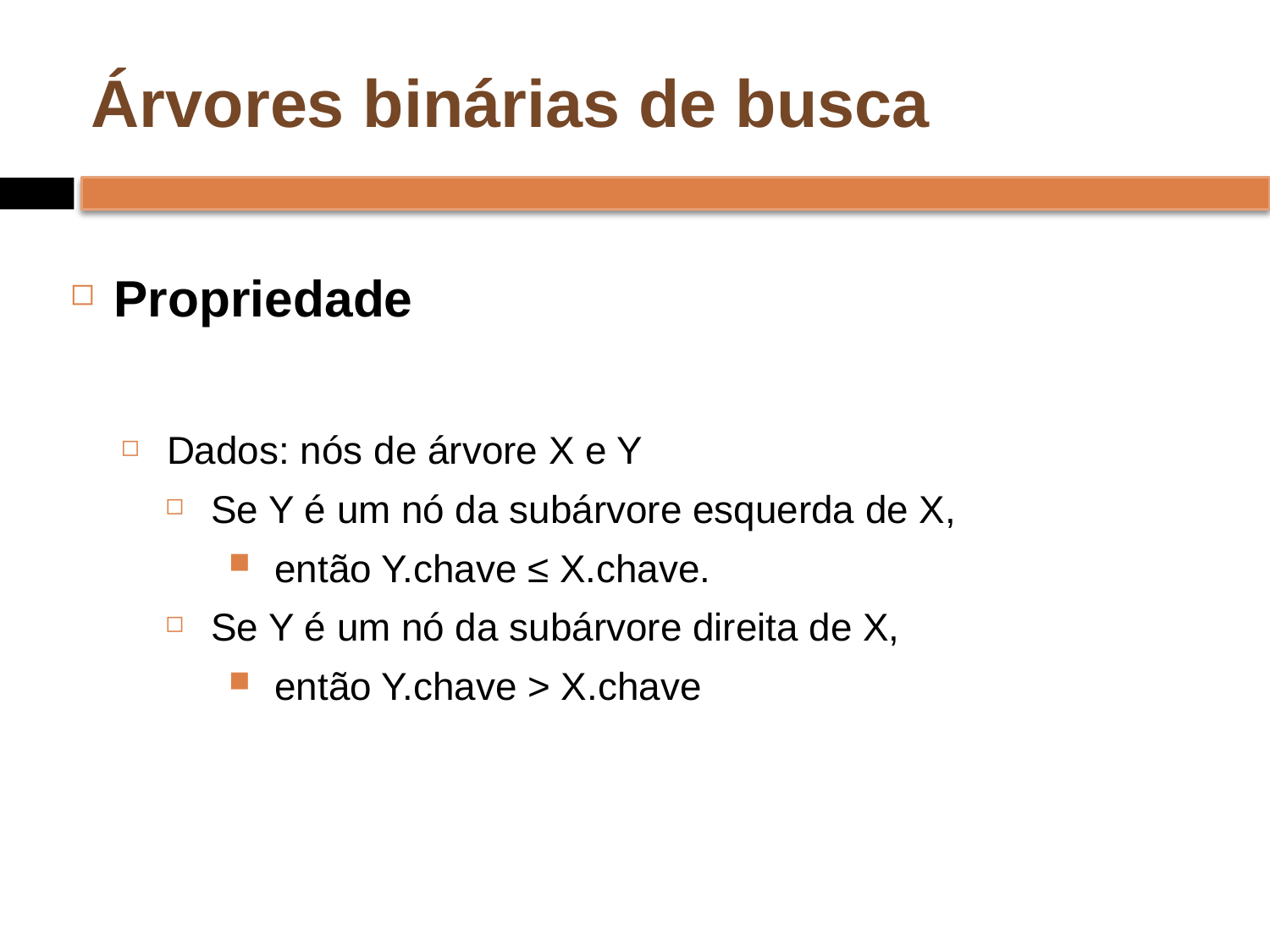

# Árvores binárias de busca
Propriedade

Dados: nós de árvore X e Y
Se Y é um nó da subárvore esquerda de X,
então Y.chave ≤ X.chave.
Se Y é um nó da subárvore direita de X,
então Y.chave > X.chave
58